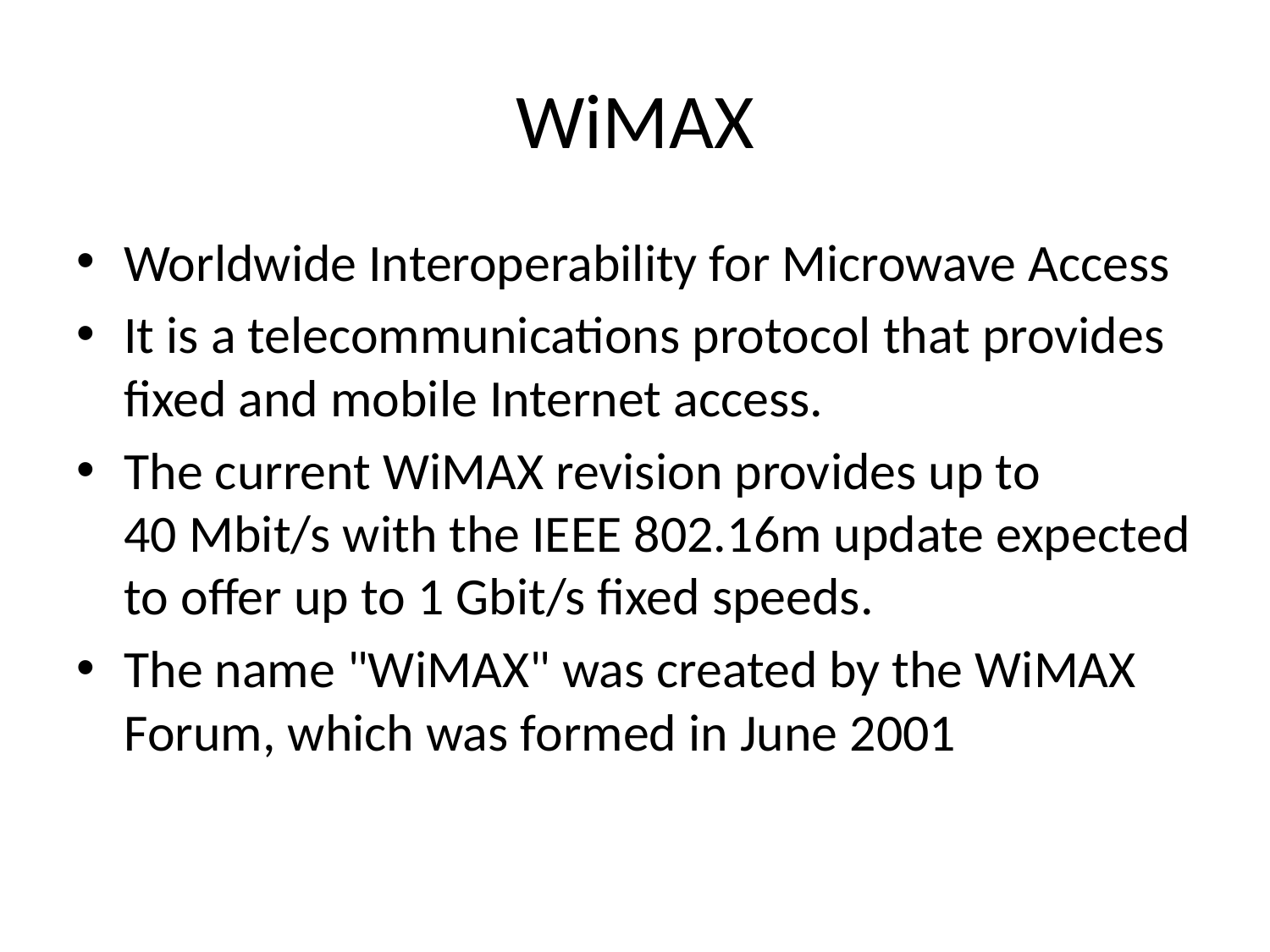

# WiMAX
Worldwide Interoperability for Microwave Access
It is a telecommunications protocol that provides fixed and mobile Internet access.
The current WiMAX revision provides up to 40 Mbit/s with the IEEE 802.16m update expected to offer up to 1 Gbit/s fixed speeds.
The name "WiMAX" was created by the WiMAX Forum, which was formed in June 2001